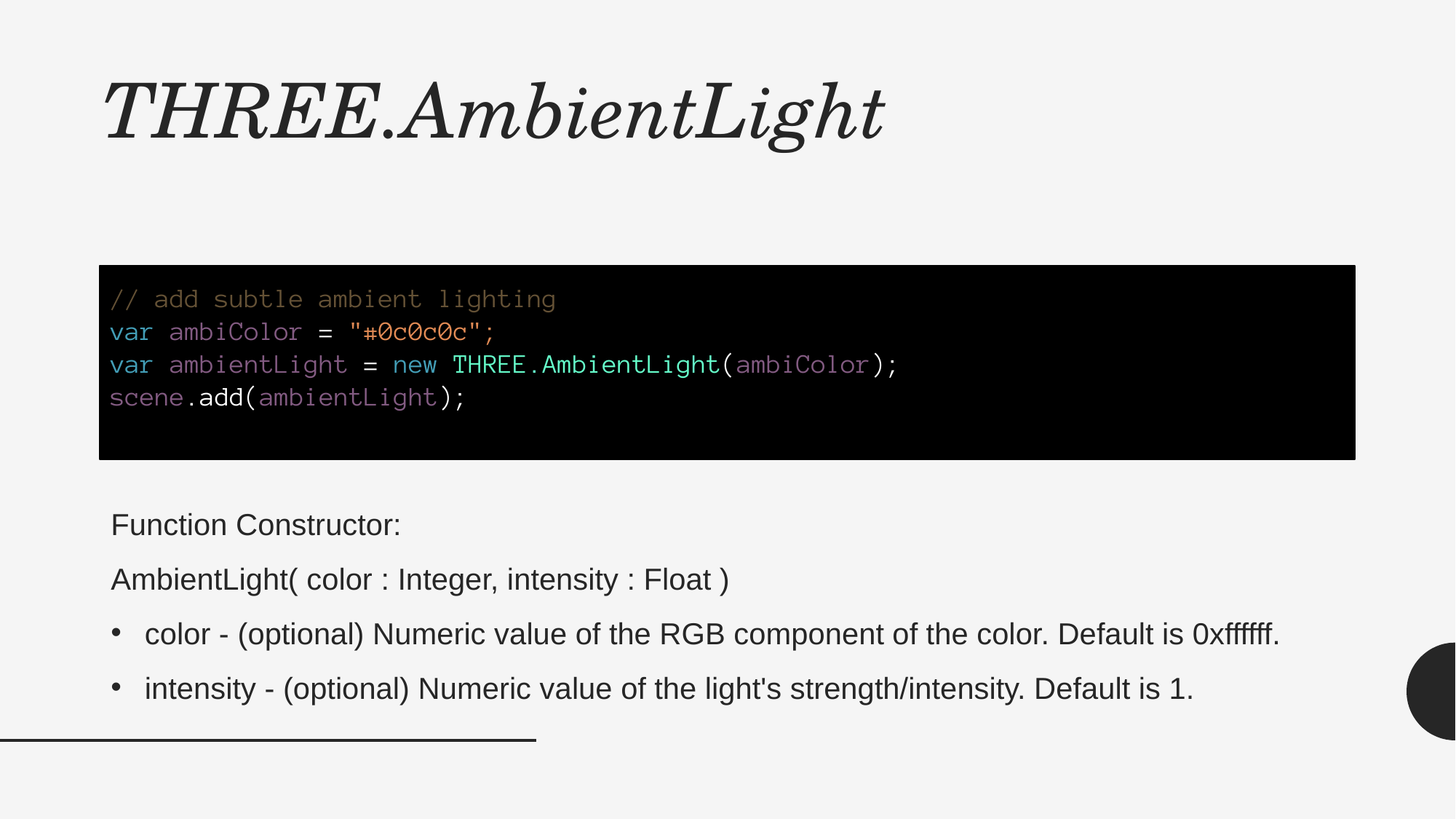

# THREE.AmbientLight
// add subtle ambient lighting
var ambiColor = "#0c0c0c";
var ambientLight = new THREE.AmbientLight(ambiColor);
scene.add(ambientLight);

Function Constructor:
AmbientLight( color : Integer, intensity : Float )
color - (optional) Numeric value of the RGB component of the color. Default is 0xffffff.
intensity - (optional) Numeric value of the light's strength/intensity. Default is 1.